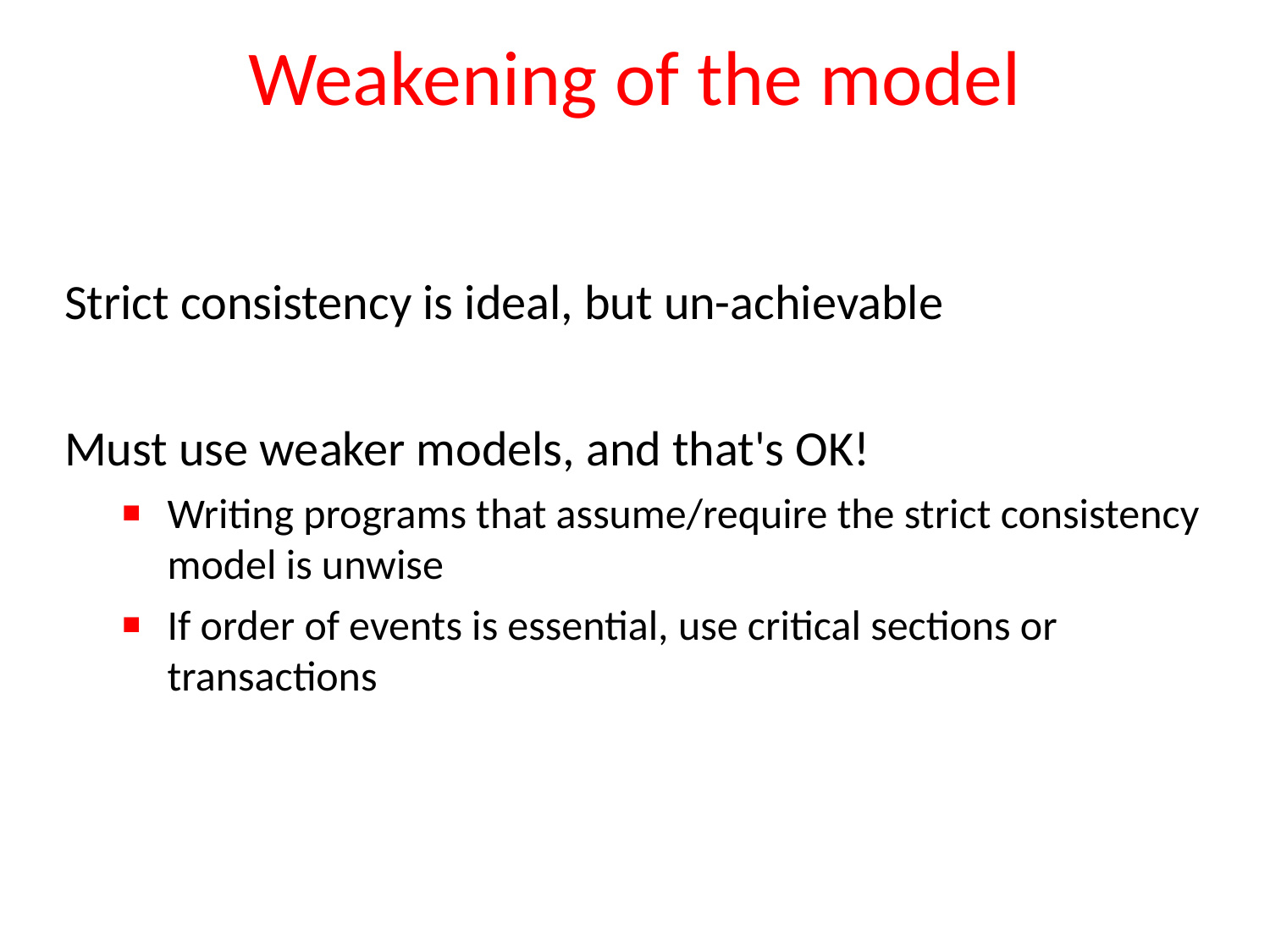

# Weakening of the model
Strict consistency is ideal, but un-achievable

Must use weaker models, and that's OK!
Writing programs that assume/require the strict consistency model is unwise
If order of events is essential, use critical sections or transactions